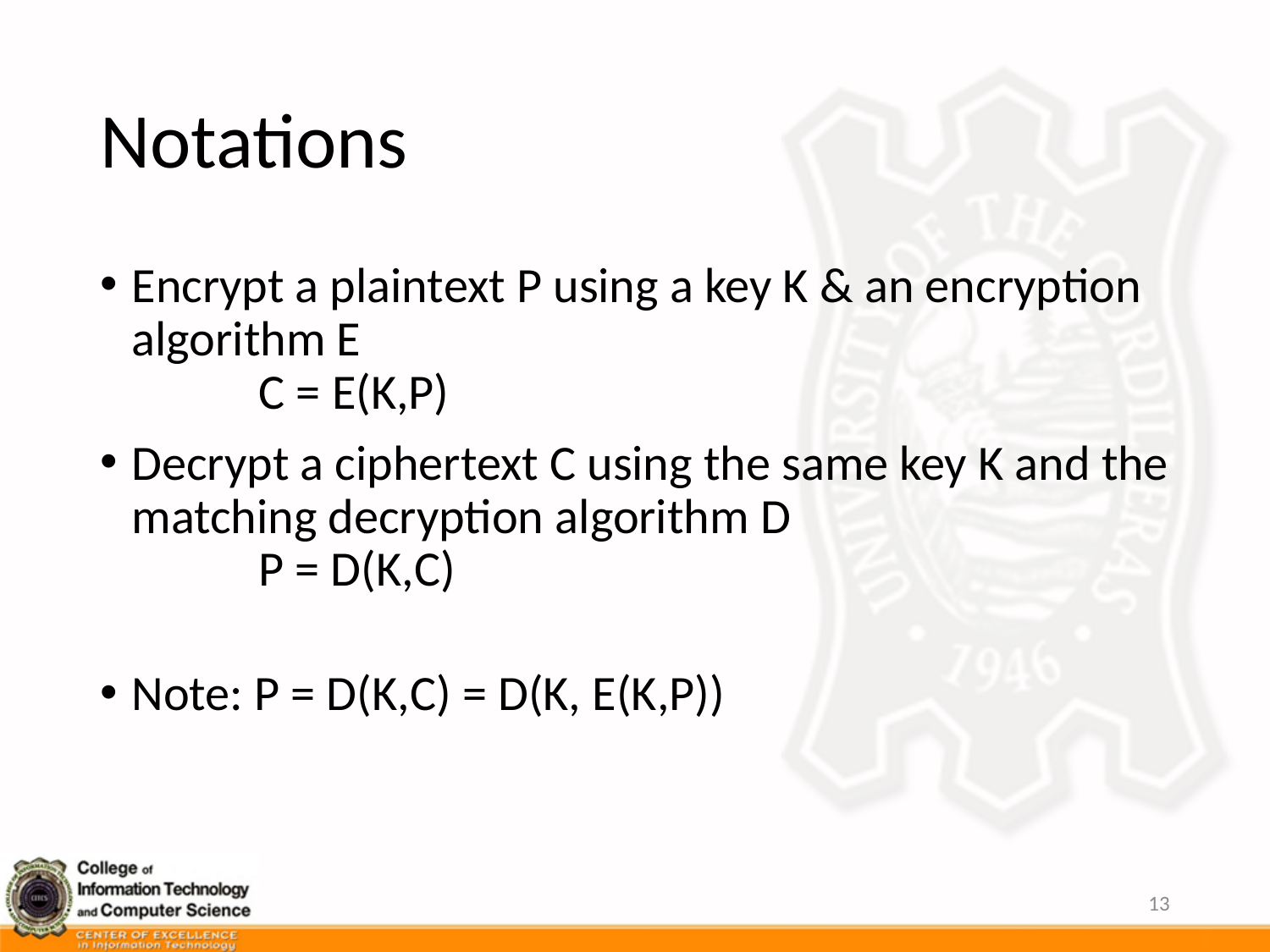

# Notations
Encrypt a plaintext P using a key K & an encryption algorithm E
	C = E(K,P)
Decrypt a ciphertext C using the same key K and the matching decryption algorithm D
	P = D(K,C)
Note: P = D(K,C) = D(K, E(K,P))
13